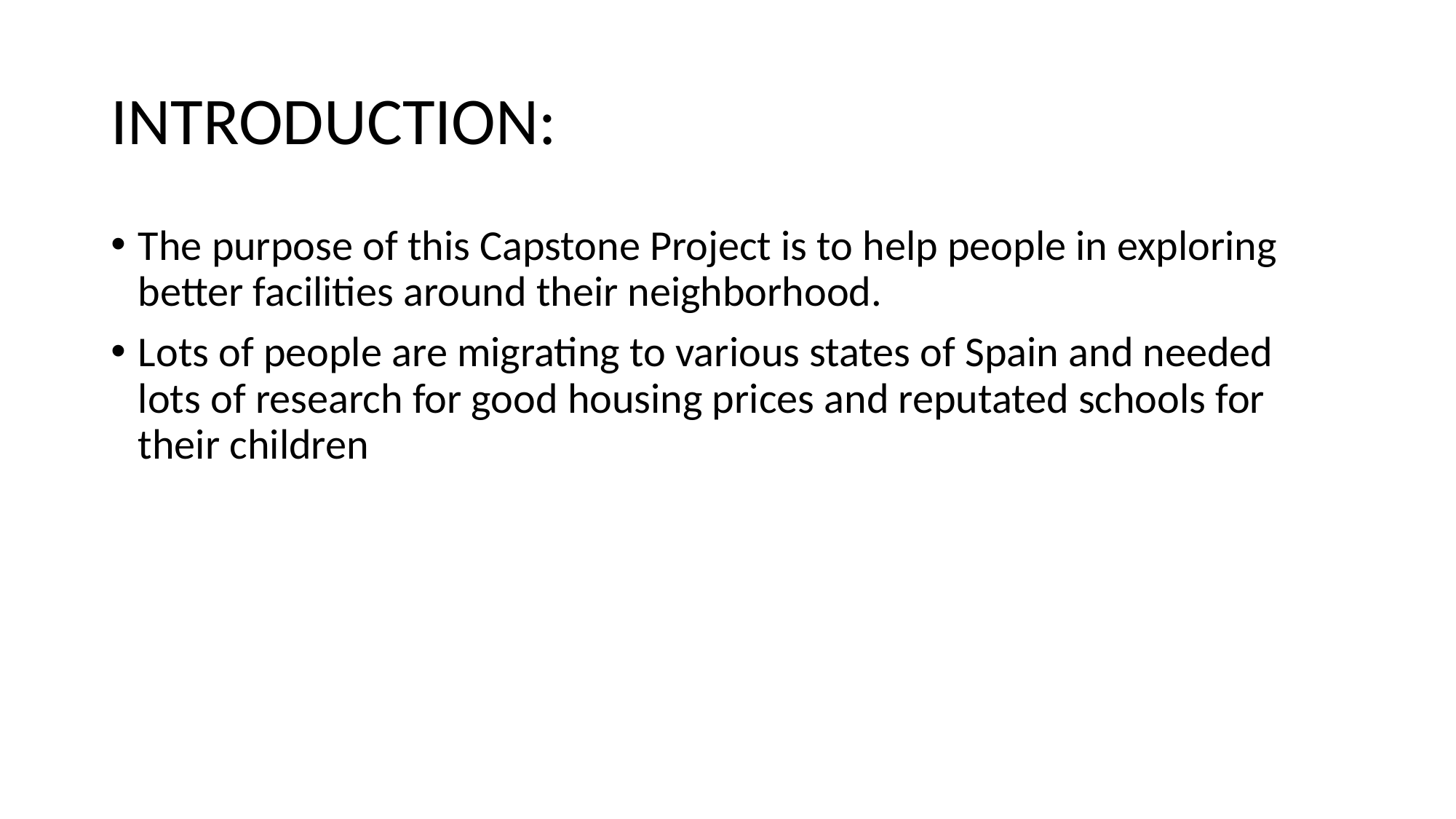

# INTRODUCTION:
The purpose of this Capstone Project is to help people in exploring better facilities around their neighborhood.
Lots of people are migrating to various states of Spain and needed lots of research for good housing prices and reputated schools for their children